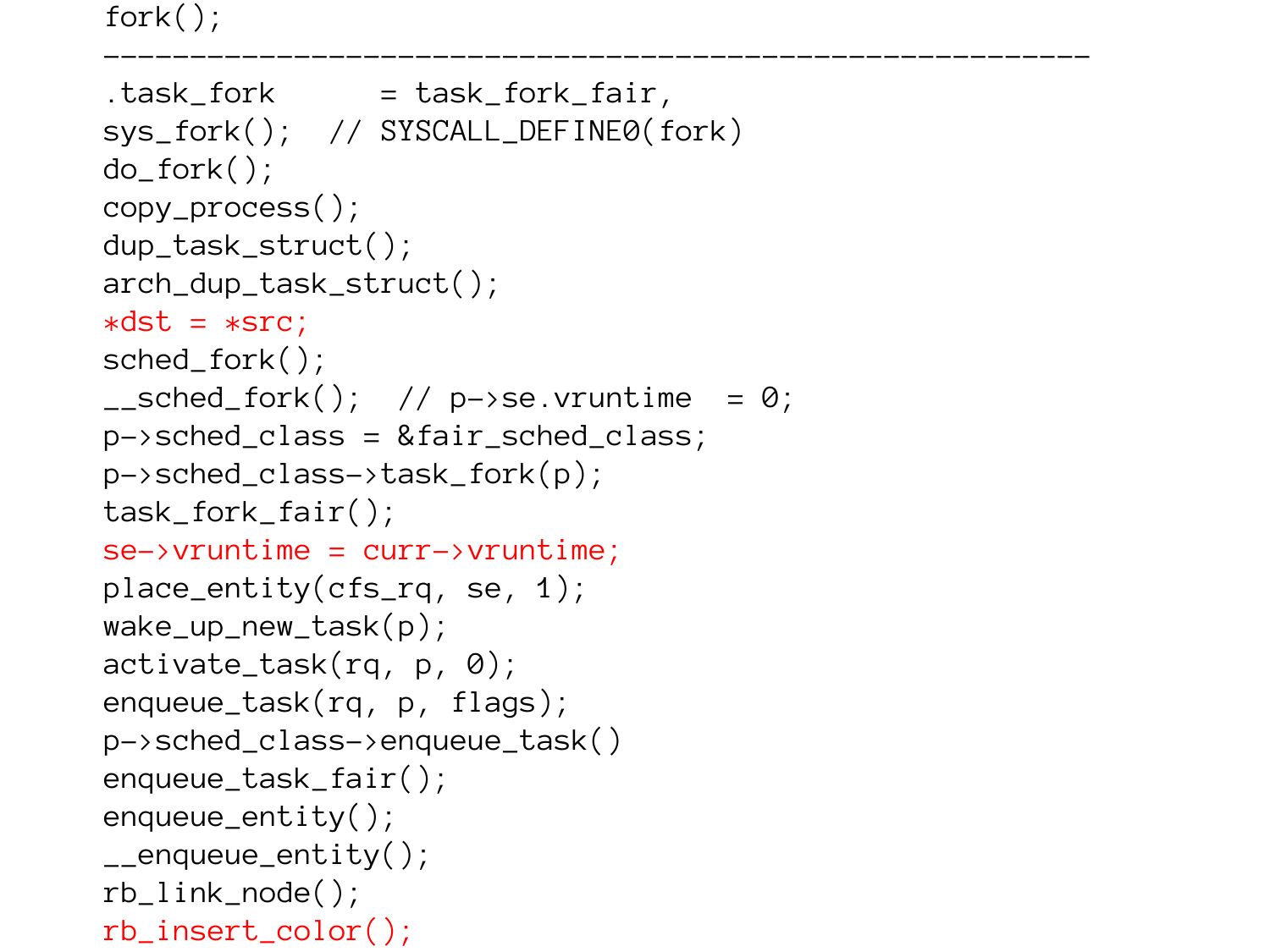

fork();
---------------------------------------------------------
.task_fork      = task_fork_fair,
sys_fork();  // SYSCALL_DEFINE0(fork)
do_fork();
copy_process();
dup_task_struct();
arch_dup_task_struct();
*dst = *src;
sched_fork();
__sched_fork();  // p->se.vruntime  = 0;
p->sched_class = &fair_sched_class;
p->sched_class->task_fork(p);
task_fork_fair();
se->vruntime = curr->vruntime;
place_entity(cfs_rq, se, 1);
wake_up_new_task(p);
activate_task(rq, p, 0);
enqueue_task(rq, p, flags);
p->sched_class->enqueue_task()
enqueue_task_fair();
enqueue_entity();
__enqueue_entity();
rb_link_node();
rb_insert_color();